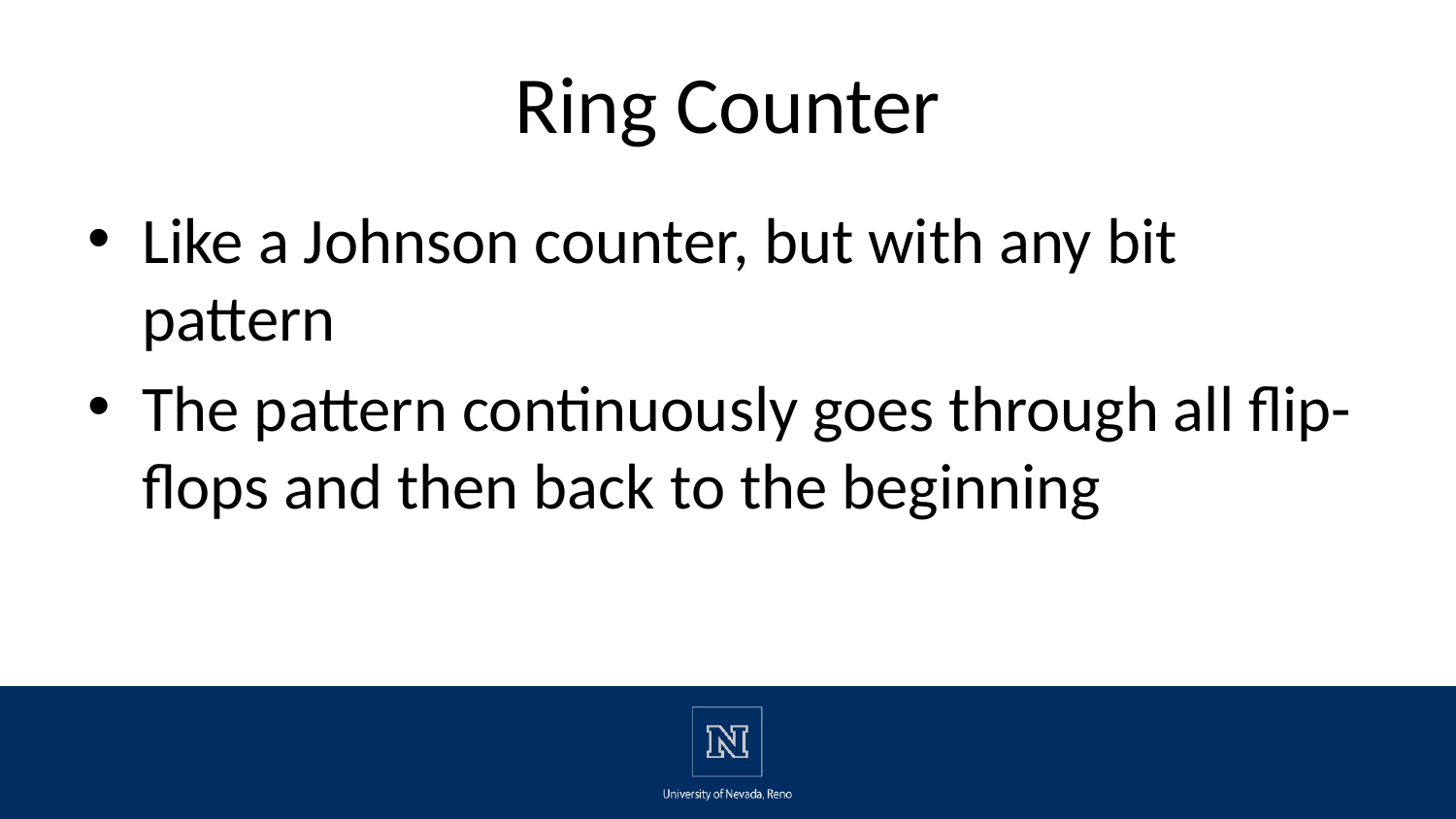

# Ring Counter
Like a Johnson counter, but with any bit pattern
The pattern continuously goes through all flip-flops and then back to the beginning